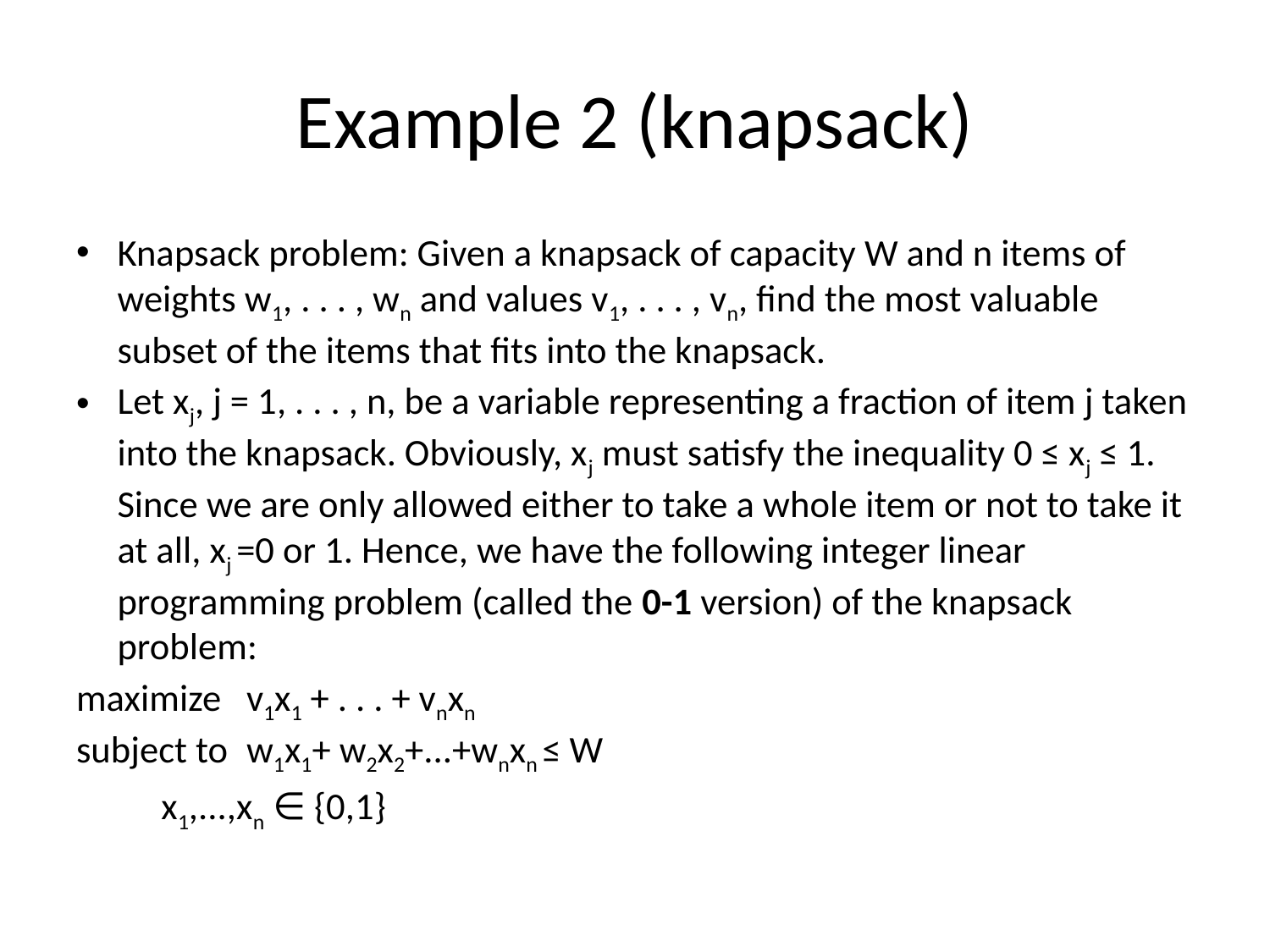

# Example 2 (knapsack)
Knapsack problem: Given a knapsack of capacity W and n items of weights w1, . . . , wn and values v1, . . . , vn, find the most valuable subset of the items that fits into the knapsack.
Let xj, j = 1, . . . , n, be a variable representing a fraction of item j taken into the knapsack. Obviously, xj must satisfy the inequality 0 ≤ xj ≤ 1. Since we are only allowed either to take a whole item or not to take it at all, xj =0 or 1. Hence, we have the following integer linear programming problem (called the 0-1 version) of the knapsack problem:
maximize 	v1x1 + . . . + vnxn
subject to 	w1x1+ w2x2+...+wnxn ≤ W
		x1,...,xn ∈ {0,1}